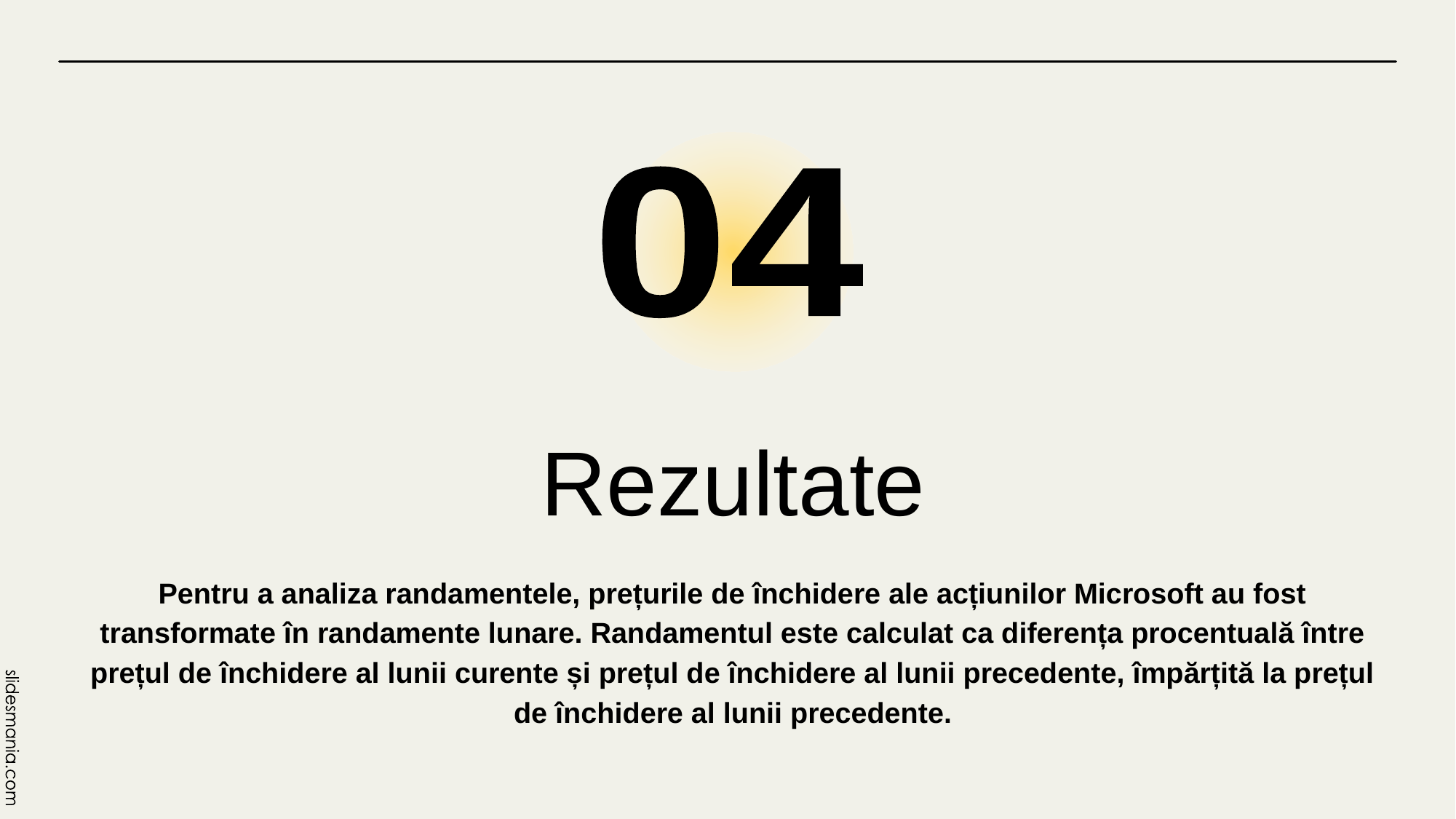

04
# Rezultate
Pentru a analiza randamentele, prețurile de închidere ale acțiunilor Microsoft au fost transformate în randamente lunare. Randamentul este calculat ca diferența procentuală între prețul de închidere al lunii curente și prețul de închidere al lunii precedente, împărțită la prețul de închidere al lunii precedente.